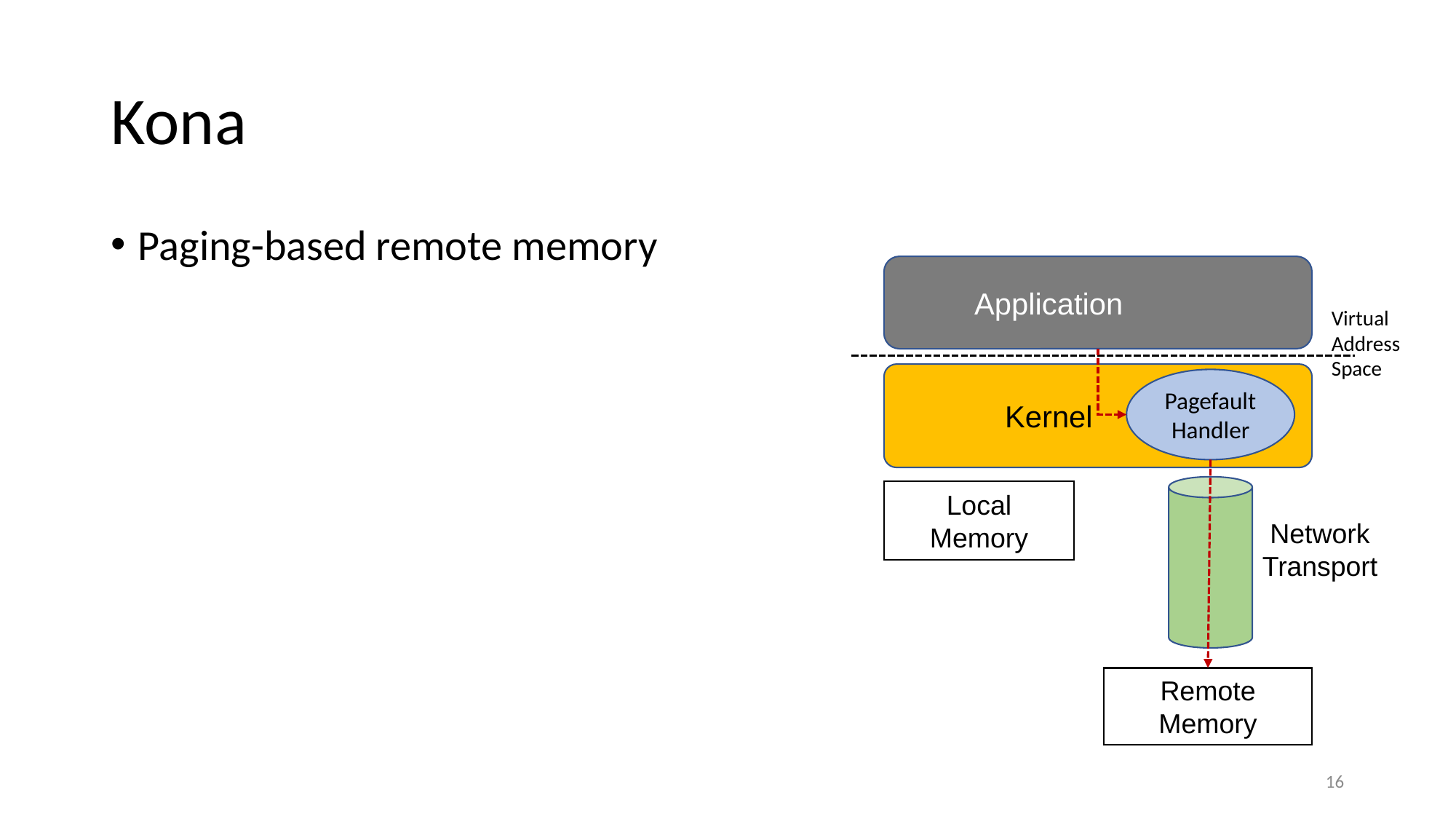

# Kona
Paging-based remote memory
Application
Virtual
Address
Space
Kernel
Pagefault Handler

Local Memory
Network
Transport
Remote Memory
16